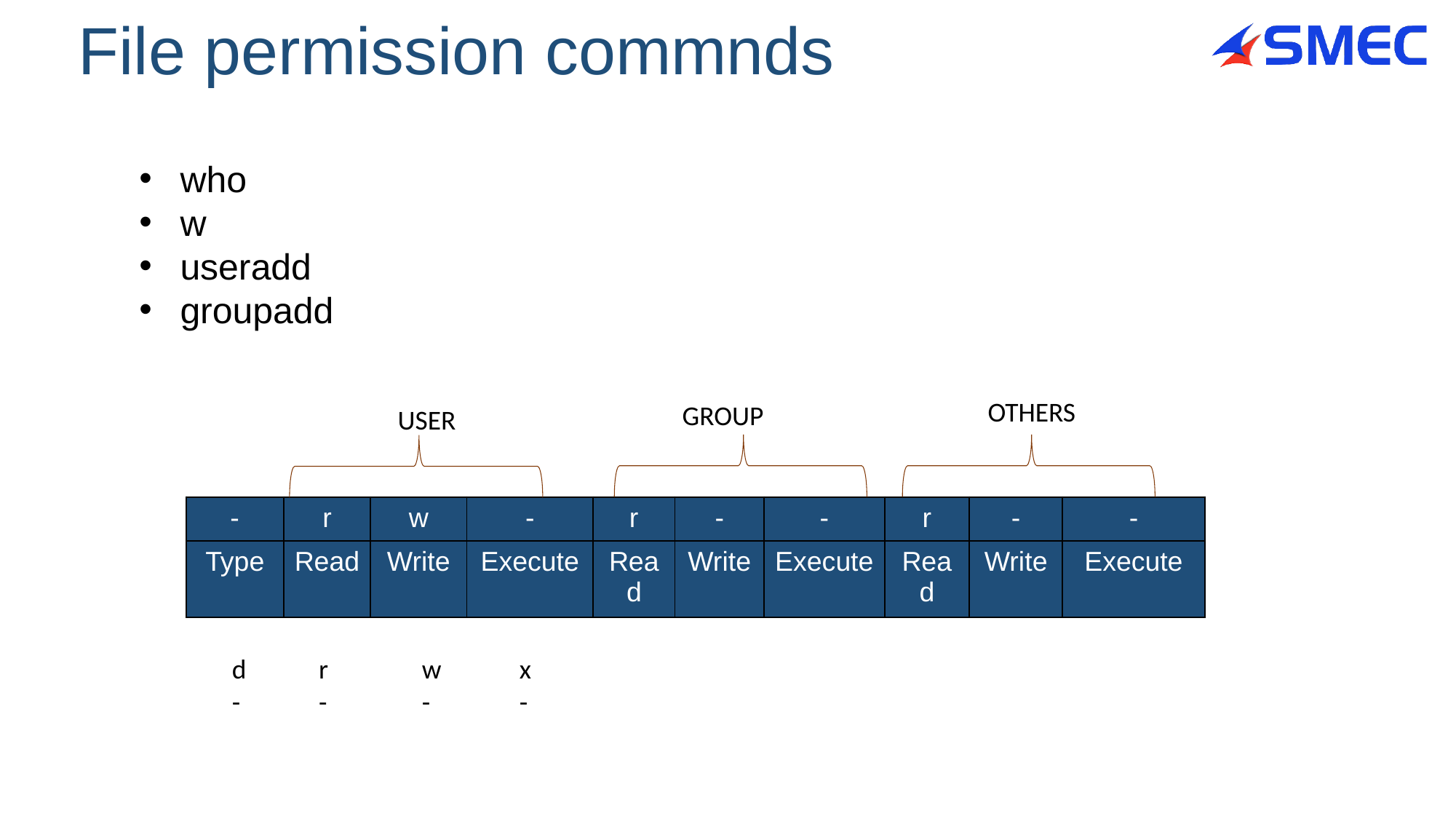

# File permission commnds
who
w
useradd
groupadd

OTHERS
GROUP
USER
| - | r | w | - | r | - | - | r | - | - |
| --- | --- | --- | --- | --- | --- | --- | --- | --- | --- |
| Type | Read | Write | Execute | Read | Write | Execute | Read | Write | Execute |
w
-
x
-
d
-
r
-